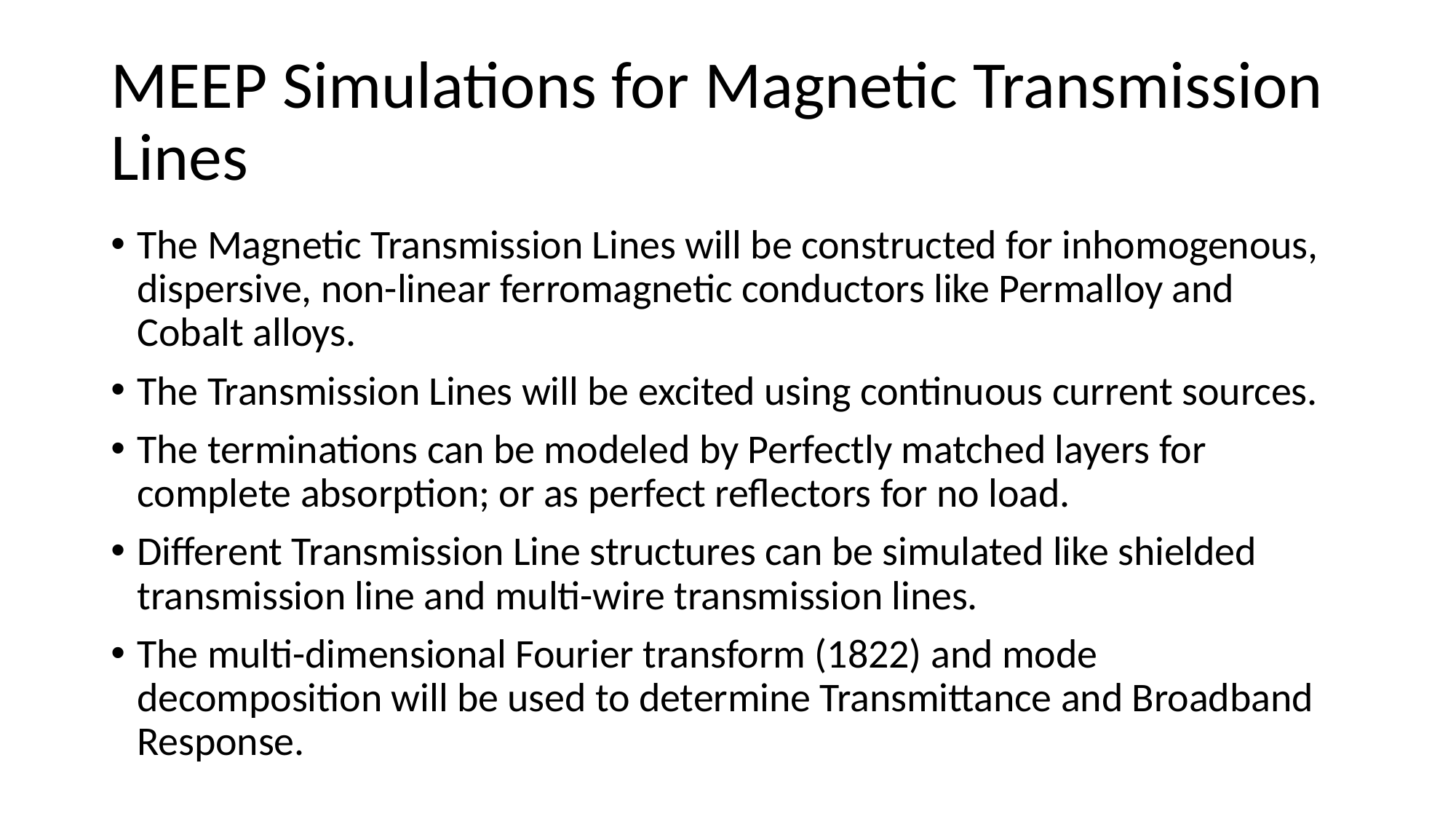

# MEEP Simulations for Magnetic Transmission Lines
The Magnetic Transmission Lines will be constructed for inhomogenous, dispersive, non-linear ferromagnetic conductors like Permalloy and Cobalt alloys.
The Transmission Lines will be excited using continuous current sources.
The terminations can be modeled by Perfectly matched layers for complete absorption; or as perfect reflectors for no load.
Different Transmission Line structures can be simulated like shielded transmission line and multi-wire transmission lines.
The multi-dimensional Fourier transform (1822) and mode decomposition will be used to determine Transmittance and Broadband Response.